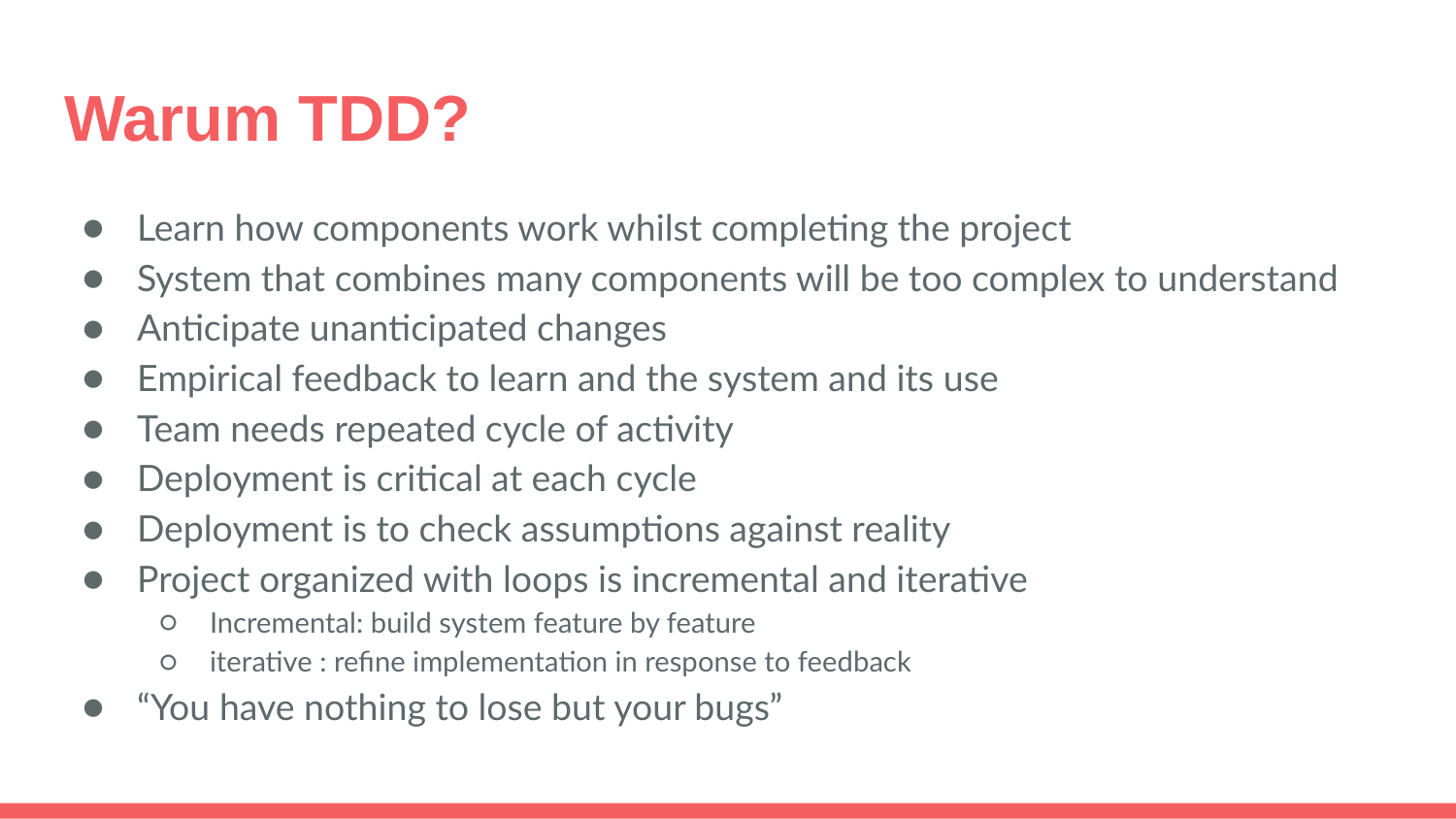

# Warum TDD?
Learn how components work whilst completing the project
System that combines many components will be too complex to understand
Anticipate unanticipated changes
Empirical feedback to learn and the system and its use
Team needs repeated cycle of activity
Deployment is critical at each cycle
Deployment is to check assumptions against reality
Project organized with loops is incremental and iterative
Incremental: build system feature by feature
iterative : refine implementation in response to feedback
“You have nothing to lose but your bugs”